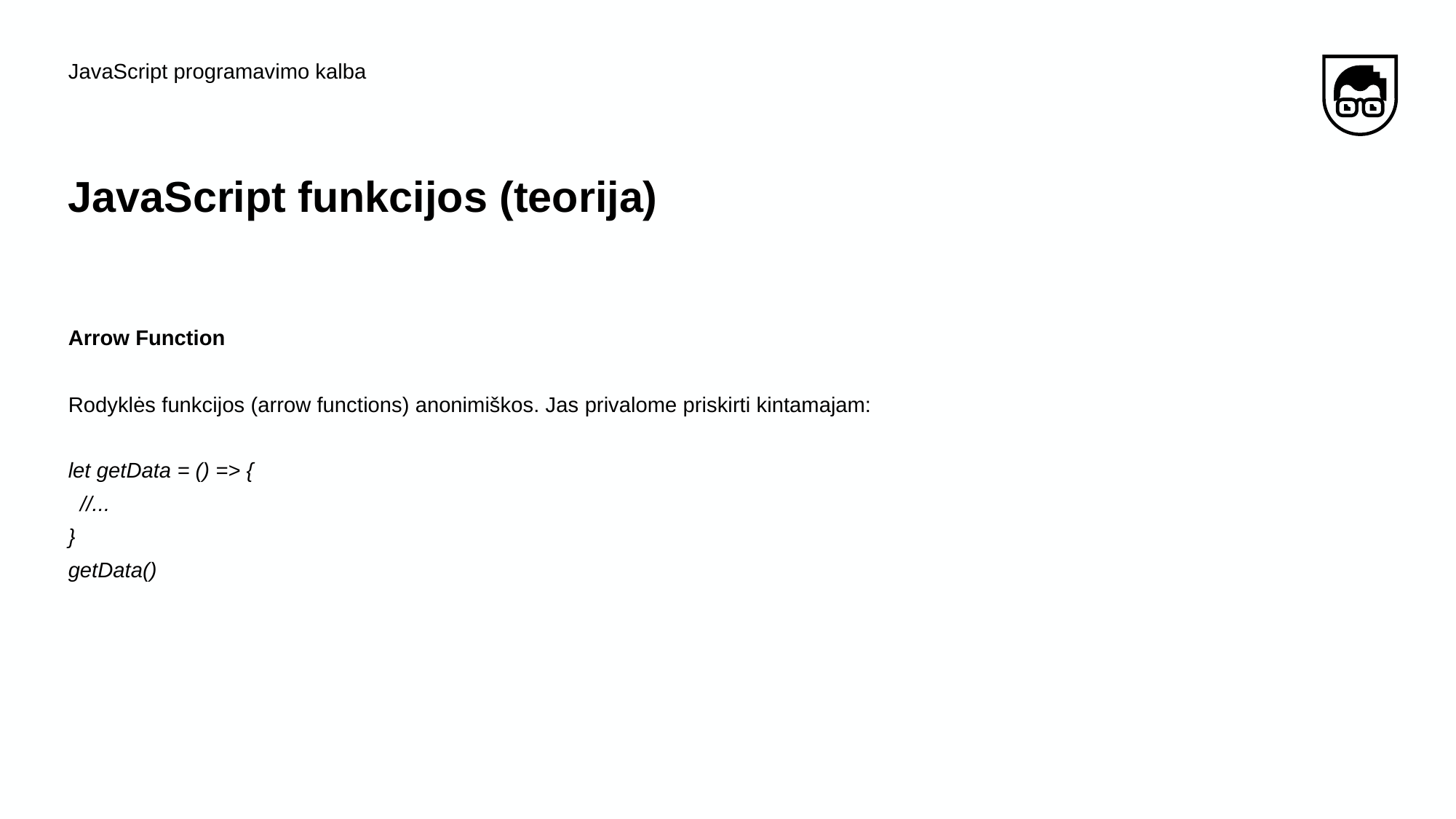

JavaScript programavimo kalba
# JavaScript funkcijos (teorija)
Arrow Function

Rodyklės funkcijos (arrow functions) anonimiškos. Jas privalome priskirti kintamajam:

let getData = () => {
  //...
}
getData()